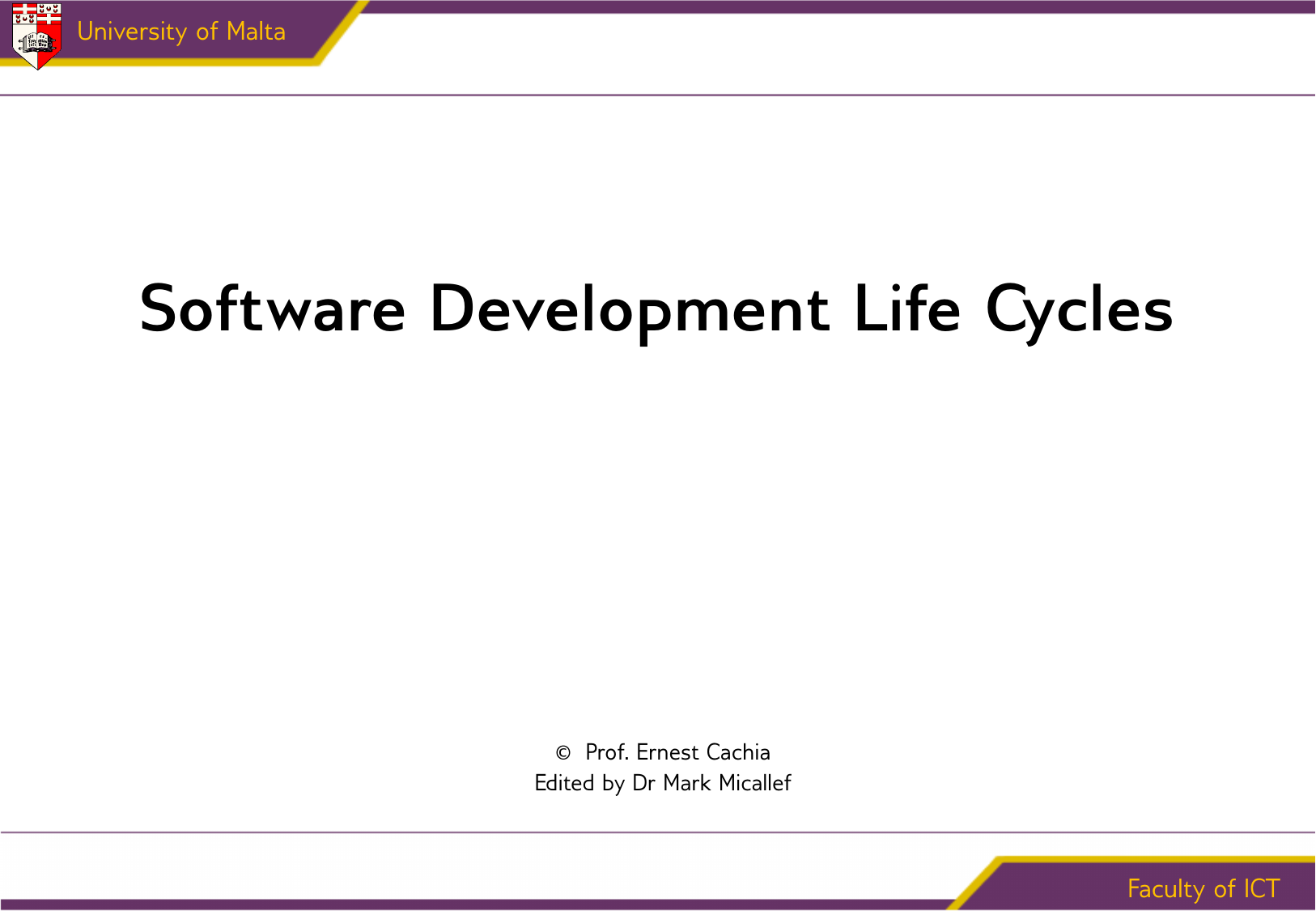

# Software Development Life Cycles

©  Prof. Ernest Cachia
Edited by Dr Mark Micallef
Faculty of ICT